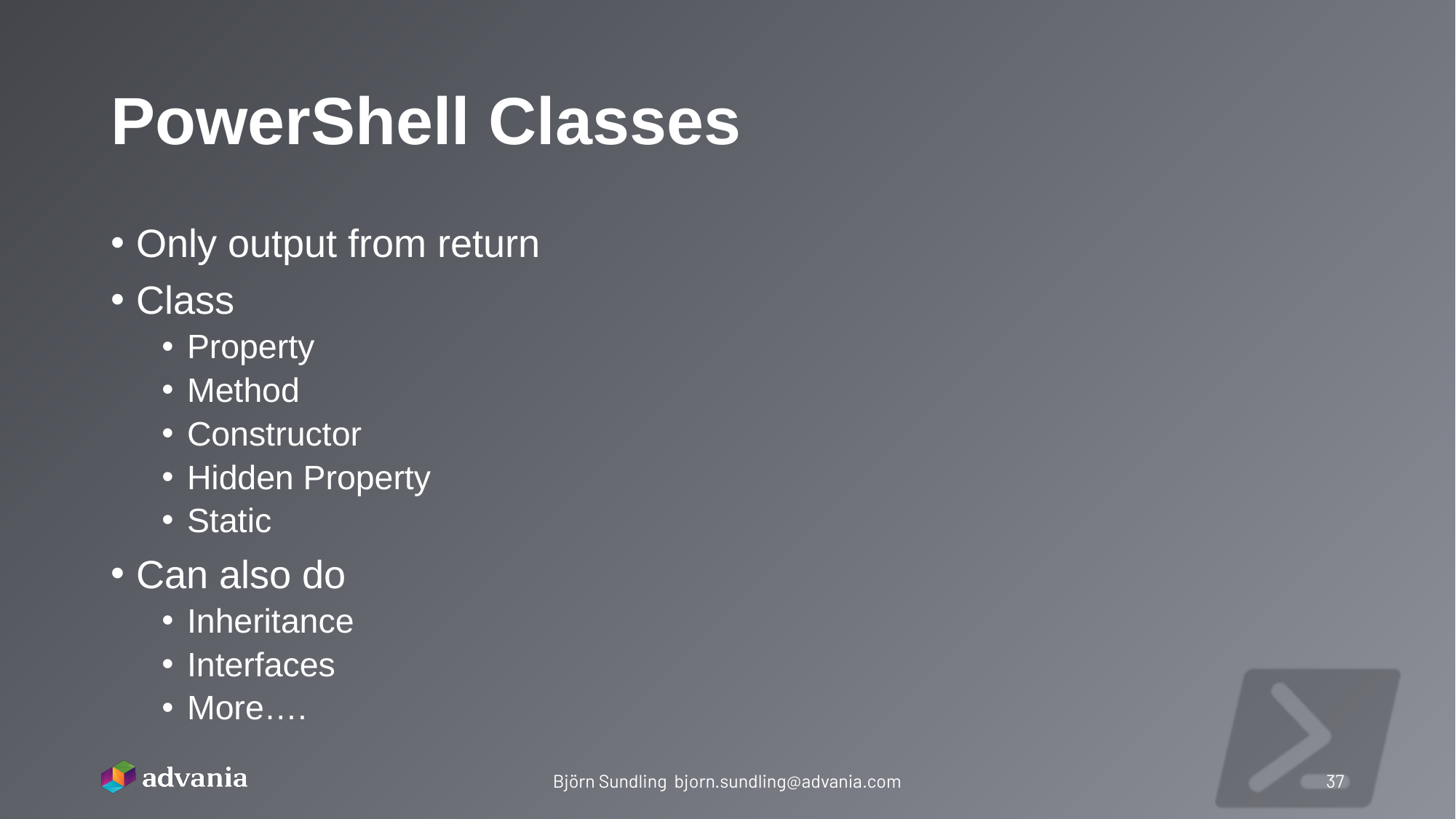

# PowerShell Classes
Only output from return
Class
Property
Method
Constructor
Hidden Property
Static
Can also do
Inheritance
Interfaces
More….
Björn Sundling  bjorn.sundling@advania.com
37